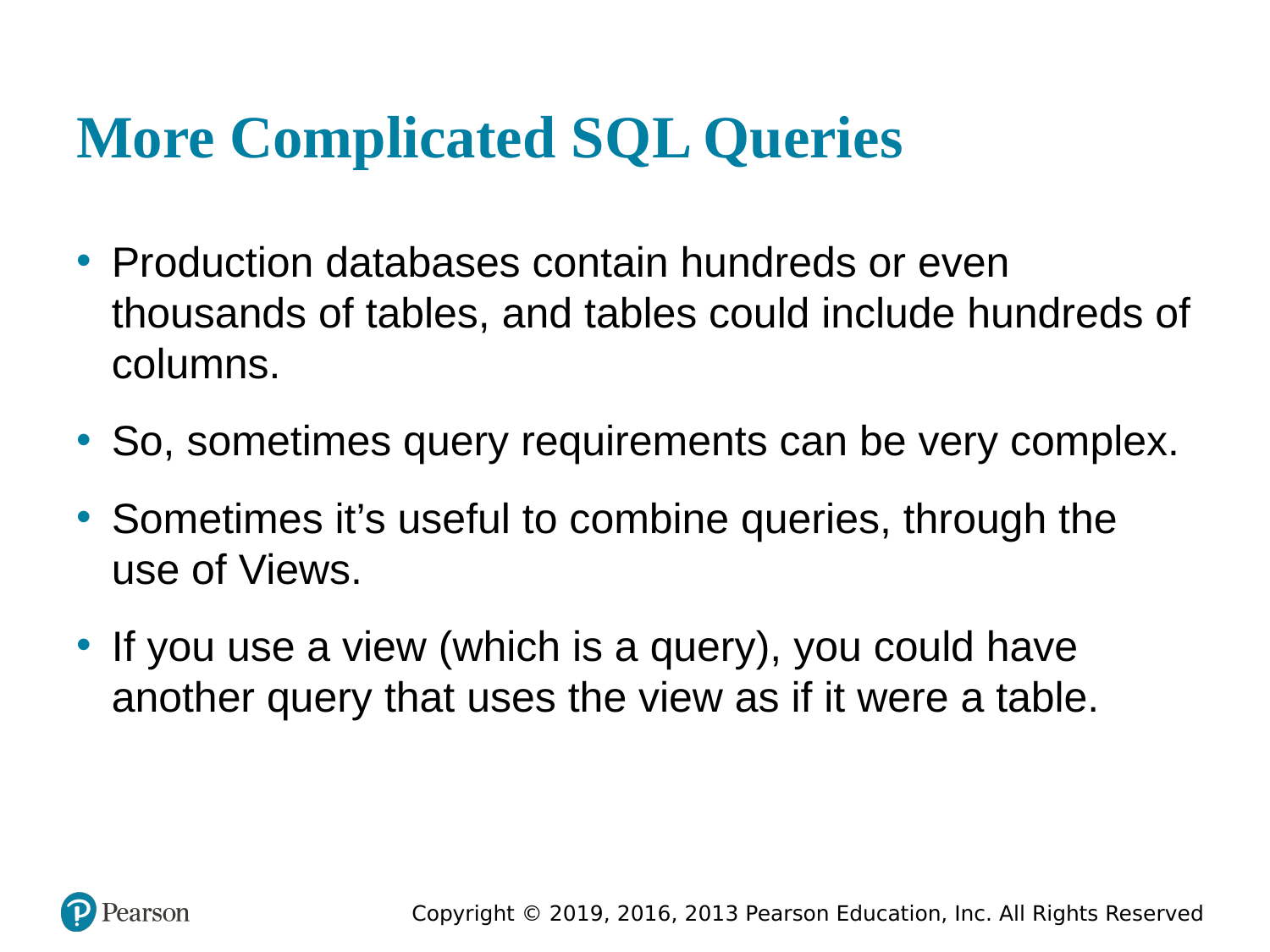

# More Complicated S Q L Queries
Production databases contain hundreds or even thousands of tables, and tables could include hundreds of columns.
So, sometimes query requirements can be very complex.
Sometimes it’s useful to combine queries, through the use of Views.
If you use a view (which is a query), you could have another query that uses the view as if it were a table.